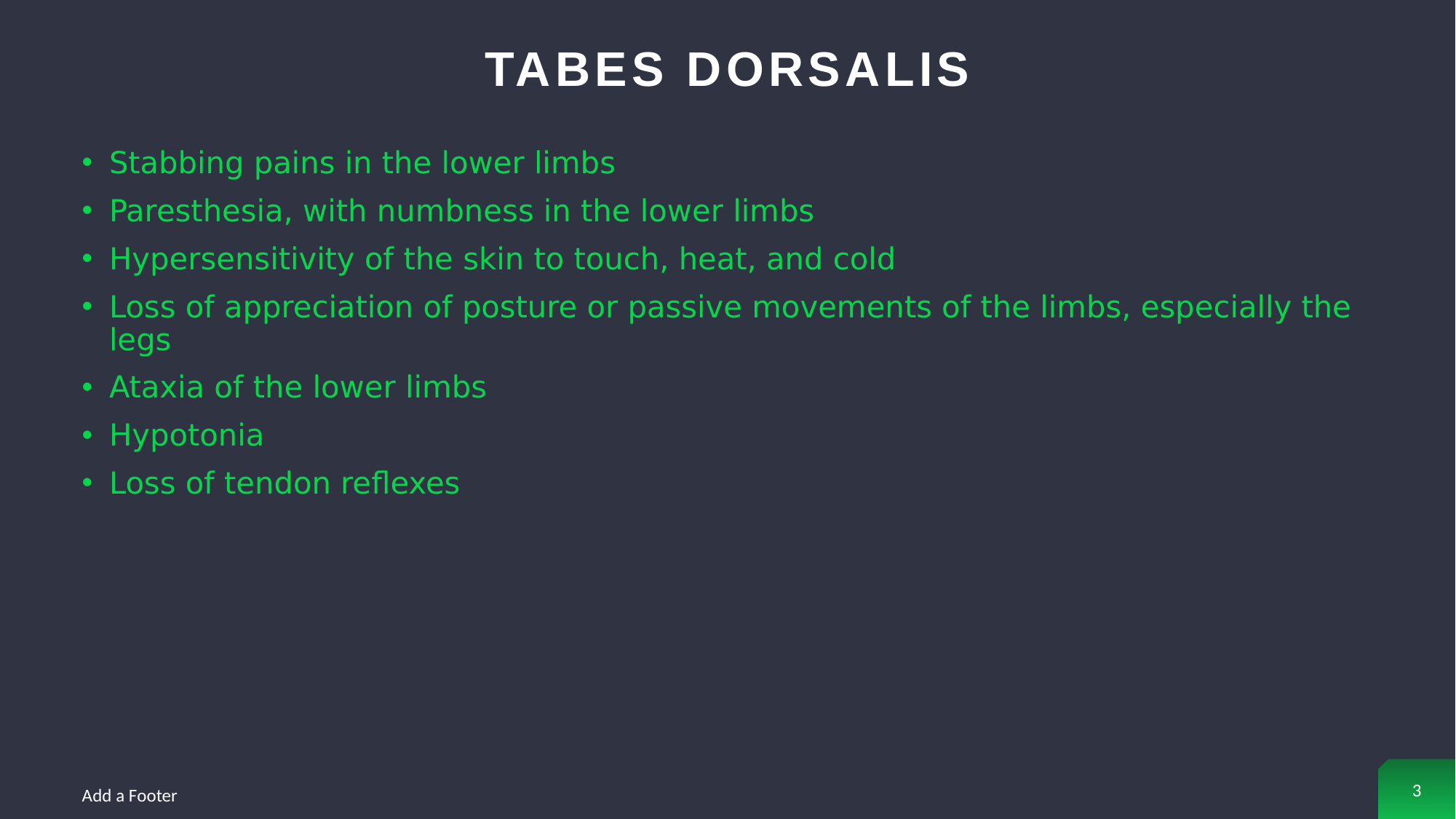

# Tabes Dorsalis
Stabbing pains in the lower limbs
Paresthesia, with numbness in the lower limbs
Hypersensitivity of the skin to touch, heat, and cold
Loss of appreciation of posture or passive movements of the limbs, especially the legs
Ataxia of the lower limbs
Hypotonia
Loss of tendon reflexes
3
Add a Footer